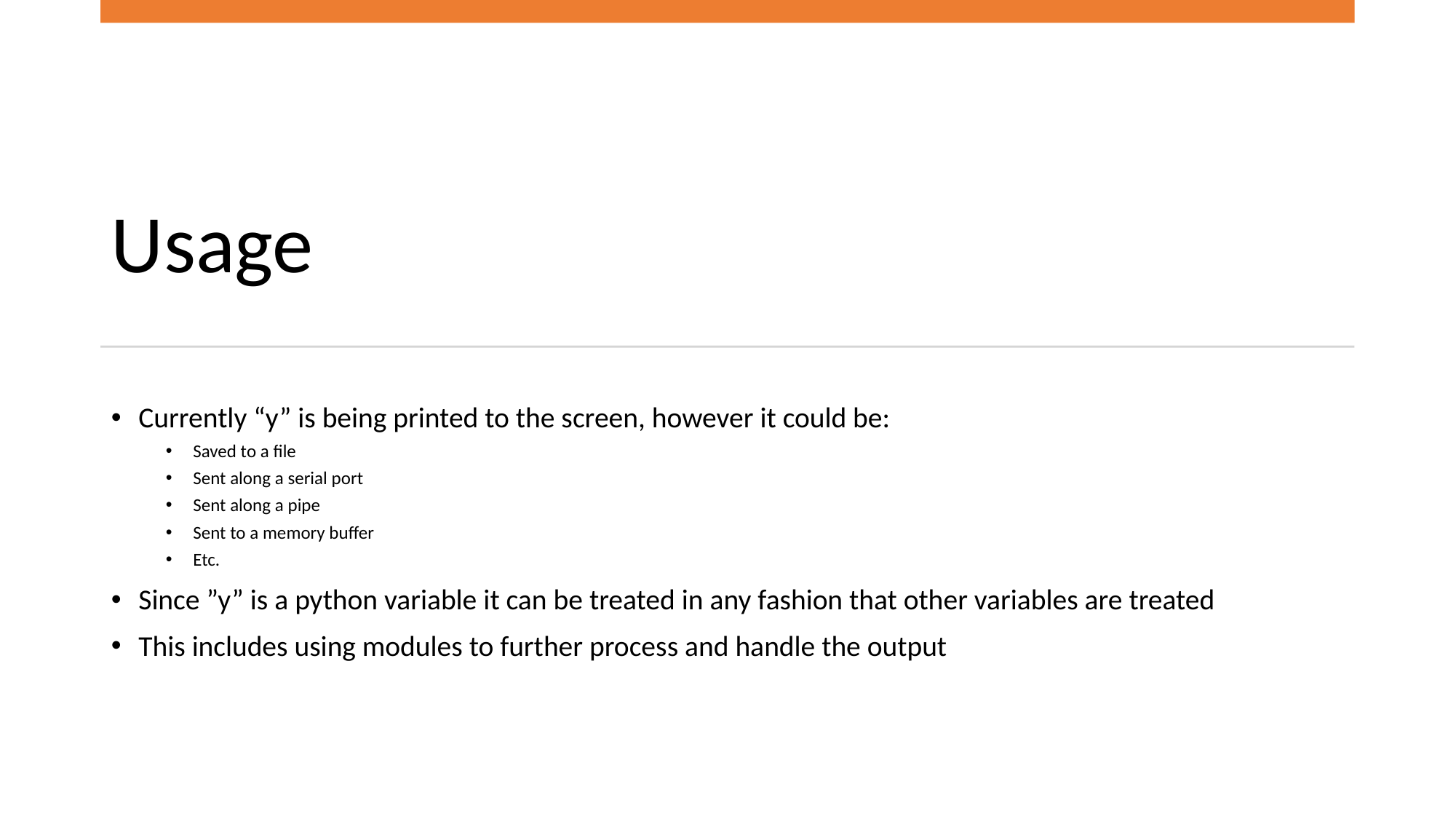

# Usage

Currently “y” is being printed to the screen, however it could be:
Saved to a file
Sent along a serial port
Sent along a pipe
Sent to a memory buffer
Etc.
Since ”y” is a python variable it can be treated in any fashion that other variables are treated
This includes using modules to further process and handle the output